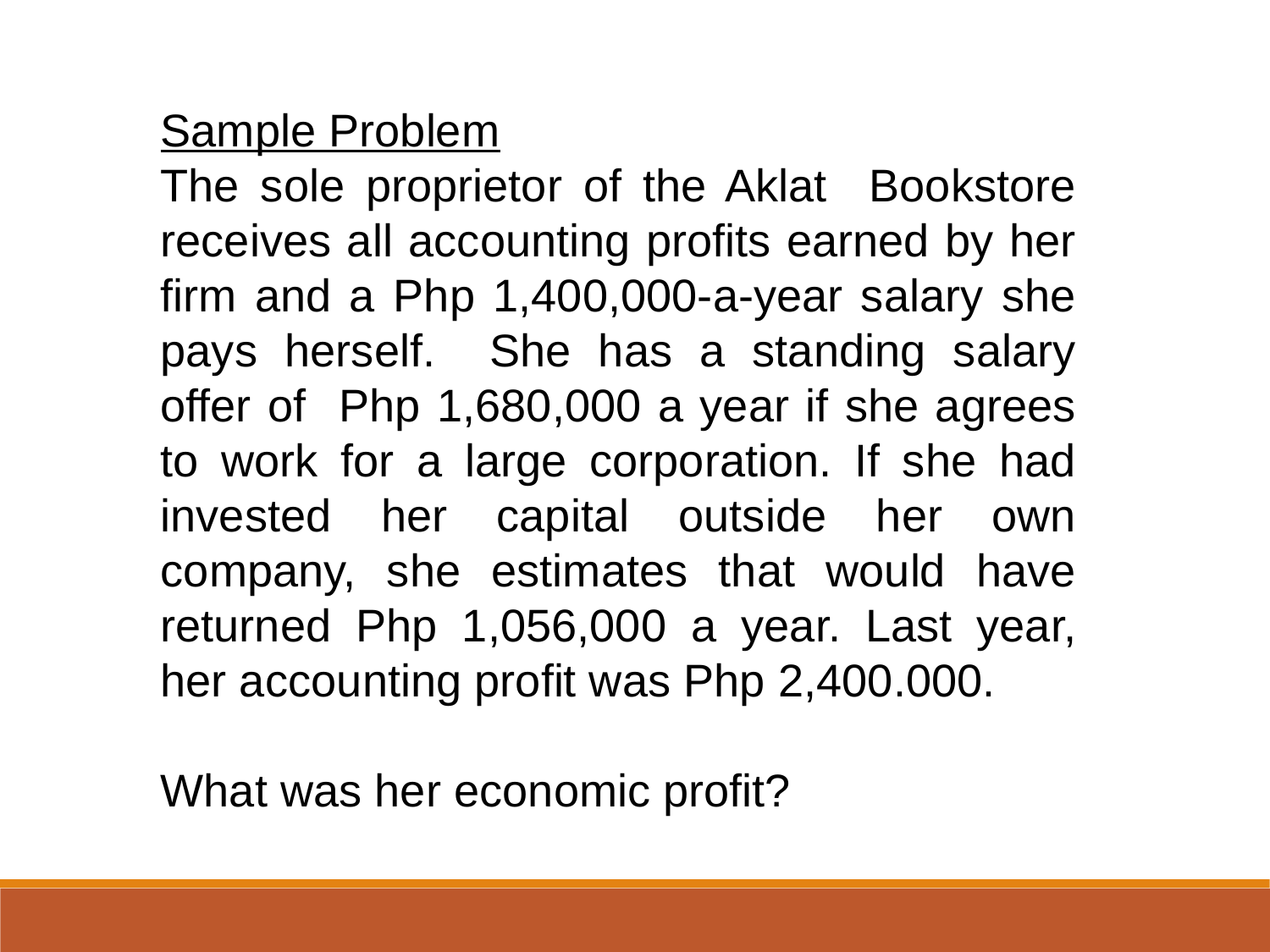

Sample Problem
The sole proprietor of the Aklat  Bookstore receives all accounting profits earned by her firm and a Php 1,400,000-a-year salary she pays herself.  She has a standing salary offer of  Php 1,680,000 a year if she agrees to work for a large corporation. If she had invested her capital outside her own company, she estimates that would have returned Php 1,056,000 a year. Last year, her accounting profit was Php 2,400.000.

What was her economic profit?